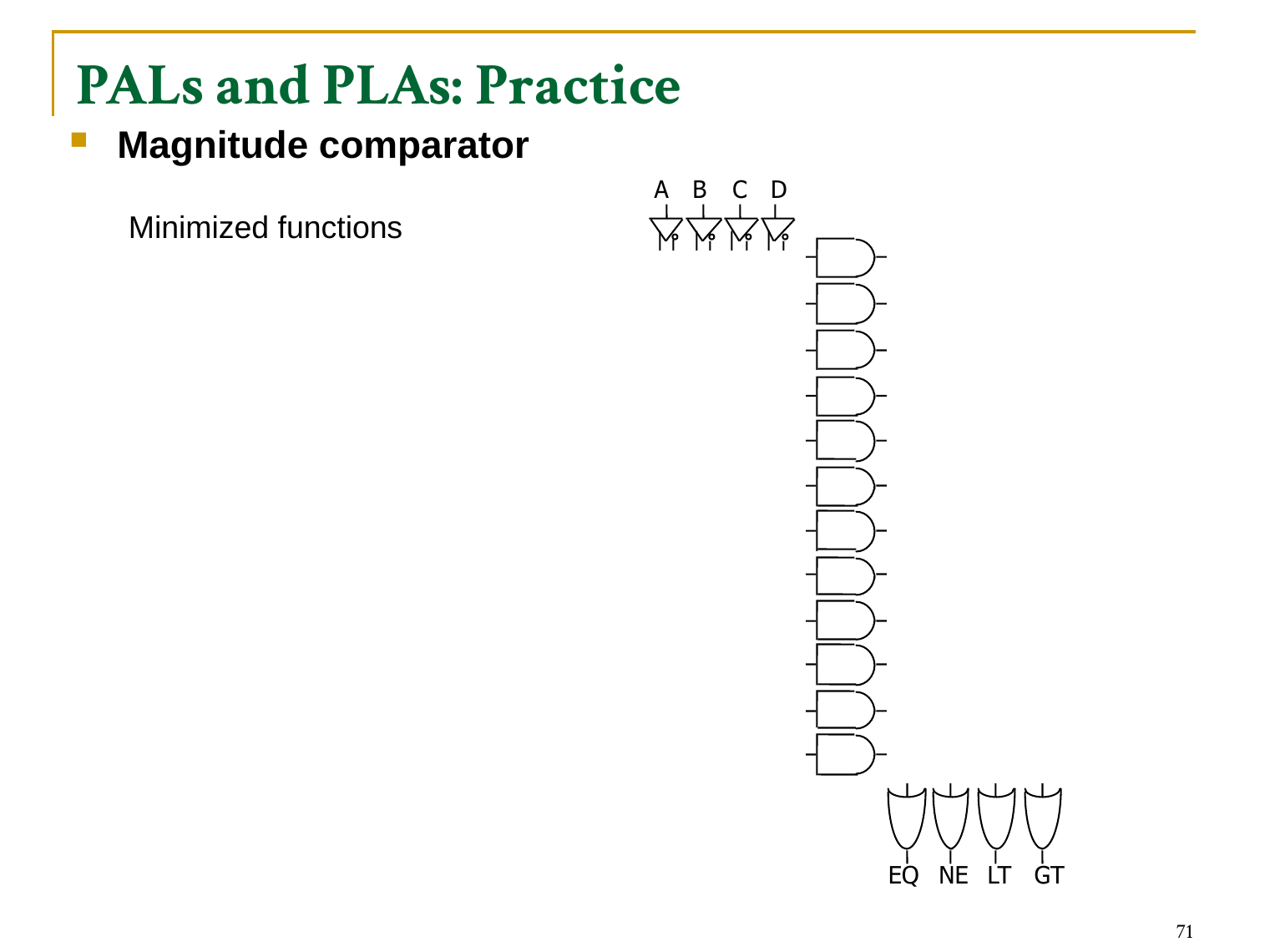

# PALs and PLAs: Practice
Magnitude comparator
A	B	C	D

A'B'C'D'
A'BC'D
ABCD
AB'CD'
AC'
A'C
B'D
BD'
A'B'D
B'CD
ABC
BC'D'

EQ	NE	LT	GT
Minimized functions

71